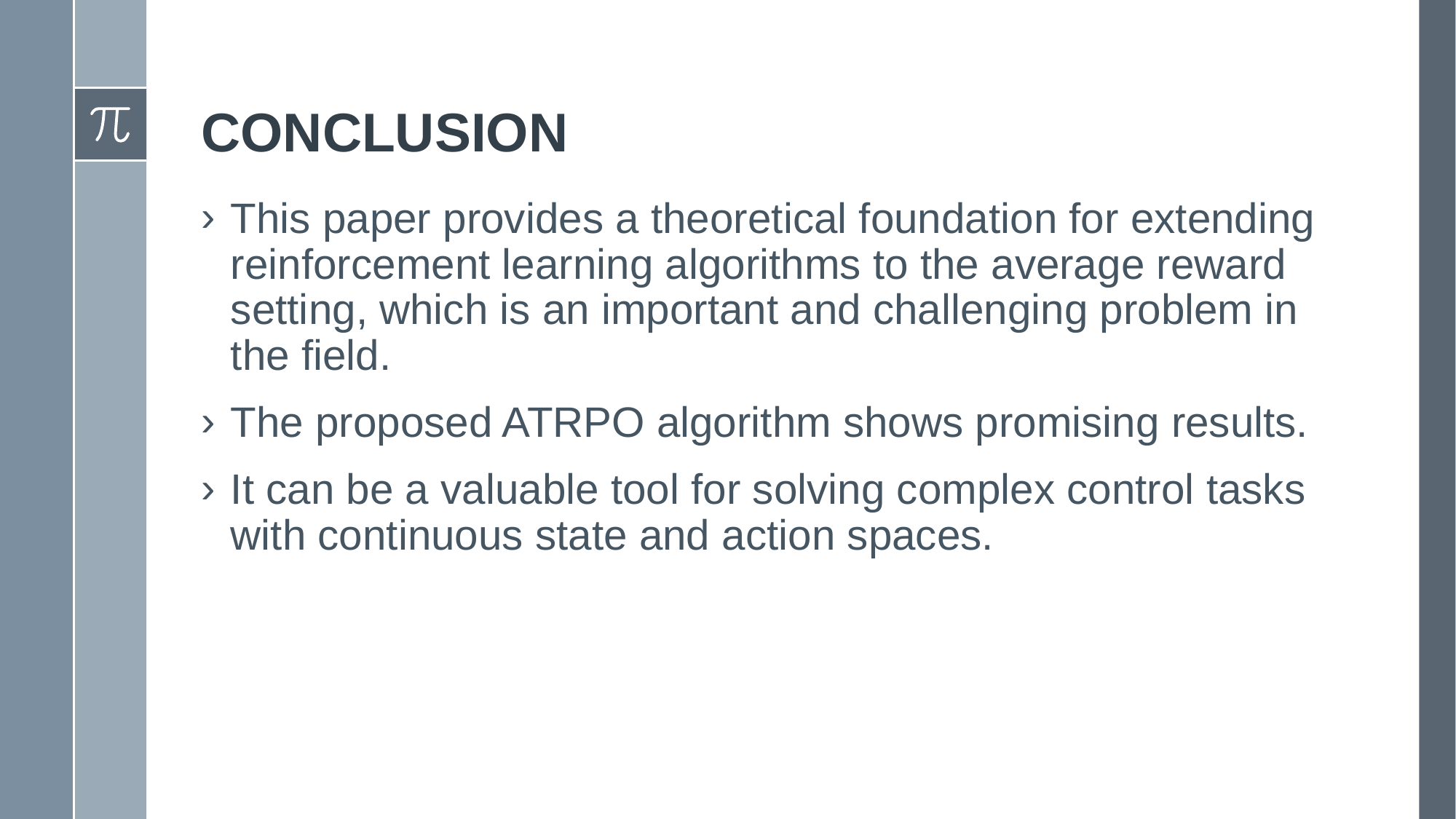

# CONCLUSION
This paper provides a theoretical foundation for extending reinforcement learning algorithms to the average reward setting, which is an important and challenging problem in the field.
The proposed ATRPO algorithm shows promising results.
It can be a valuable tool for solving complex control tasks with continuous state and action spaces.